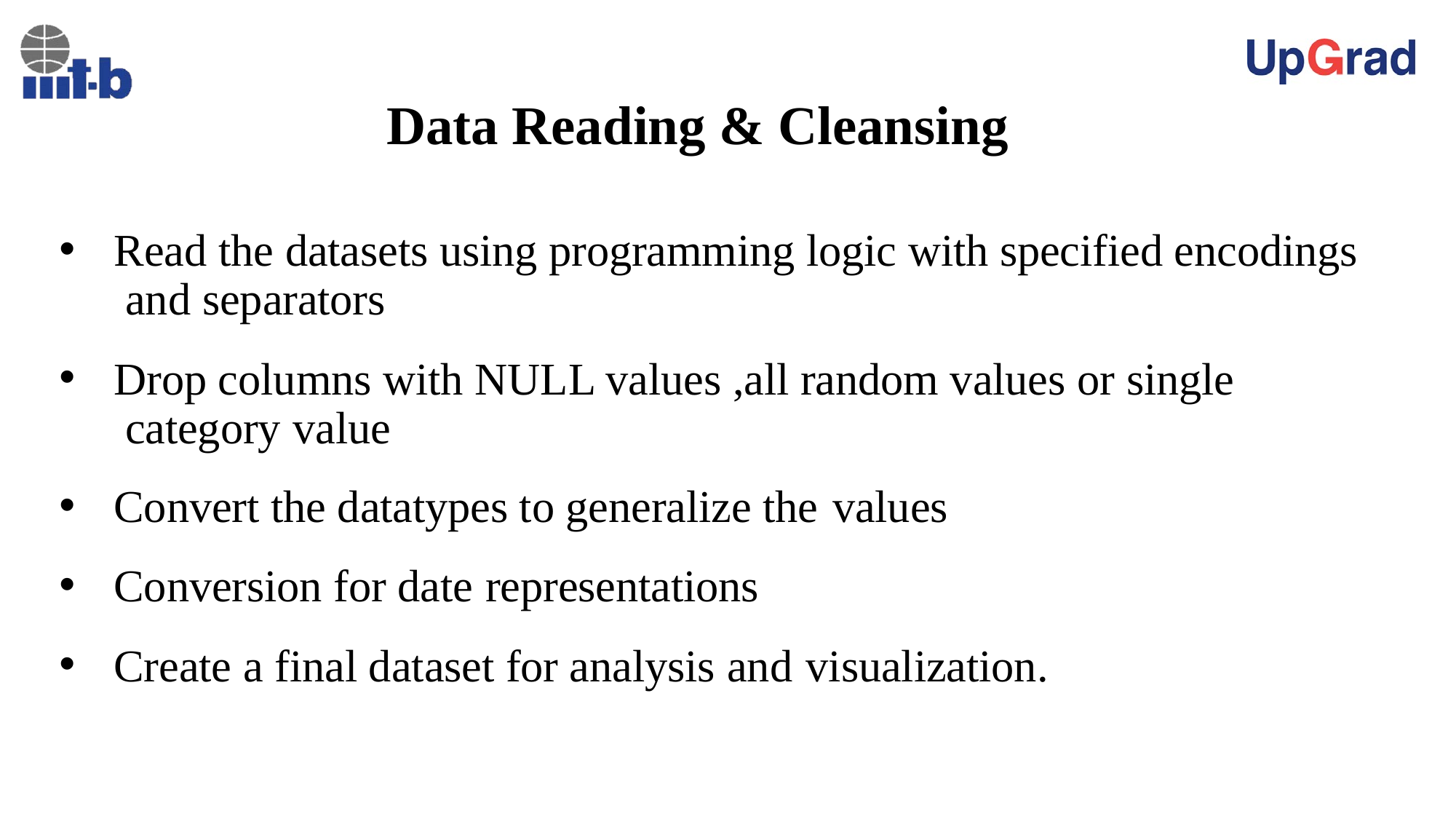

# Data Reading & Cleansing
Read the datasets using programming logic with specified encodings  and separators
Drop columns with NULL values ,all random values or single  category value
Convert the datatypes to generalize the values
Conversion for date representations
Create a final dataset for analysis and visualization.